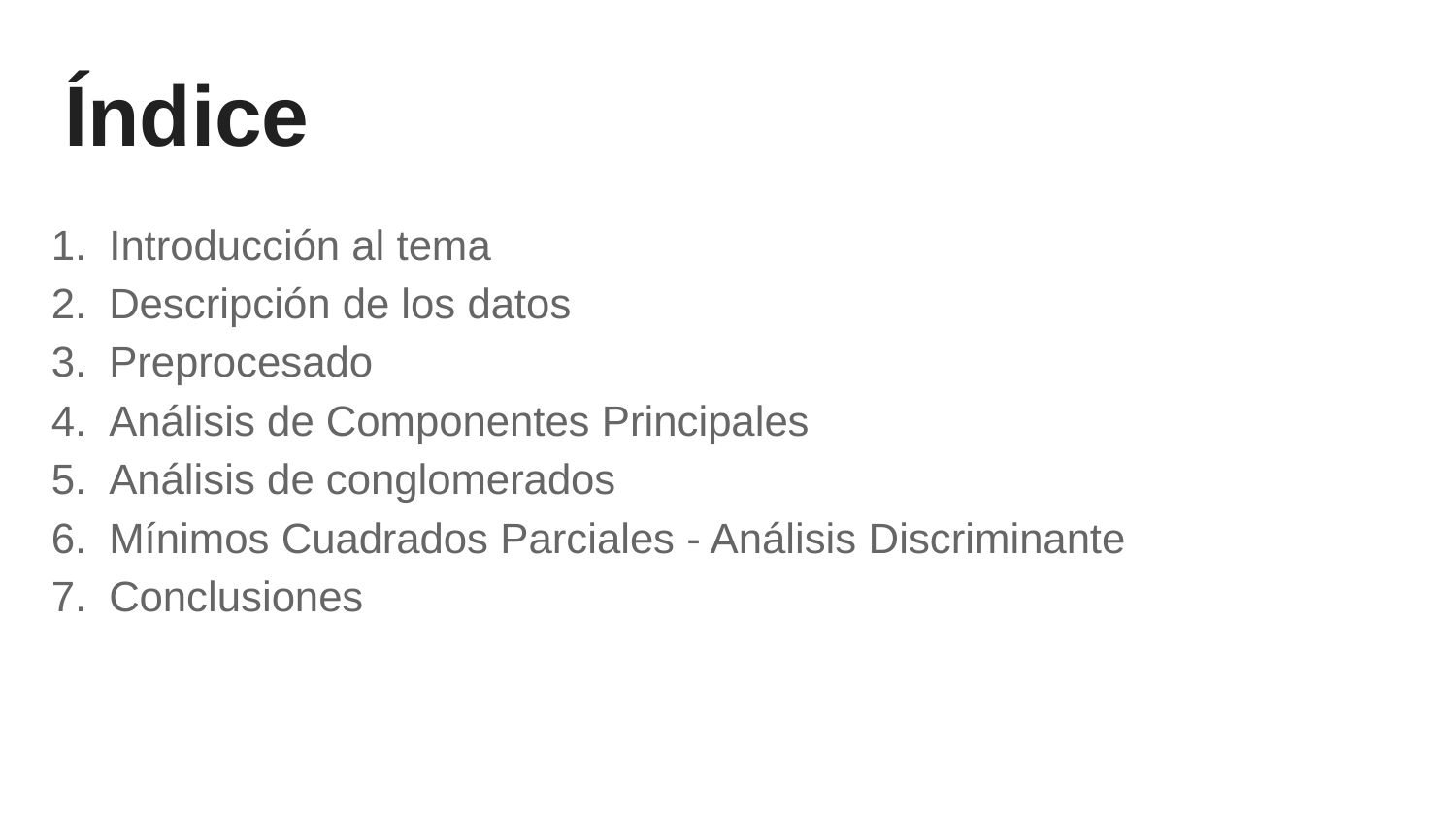

# Índice
Introducción al tema
Descripción de los datos
Preprocesado
Análisis de Componentes Principales
Análisis de conglomerados
Mínimos Cuadrados Parciales - Análisis Discriminante
Conclusiones